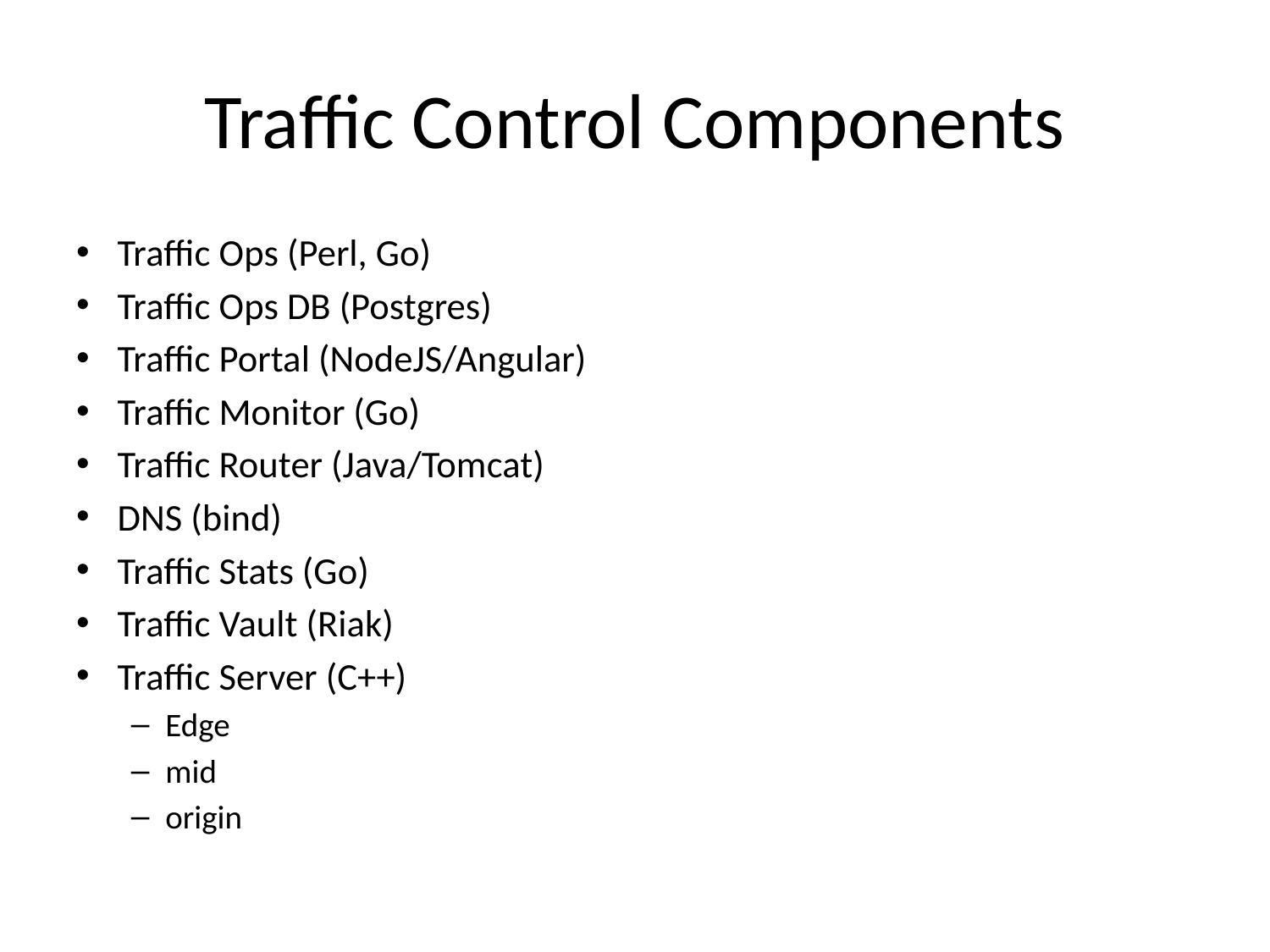

# Traffic Control Components
Traffic Ops (Perl, Go)
Traffic Ops DB (Postgres)
Traffic Portal (NodeJS/Angular)
Traffic Monitor (Go)
Traffic Router (Java/Tomcat)
DNS (bind)
Traffic Stats (Go)
Traffic Vault (Riak)
Traffic Server (C++)
Edge
mid
origin